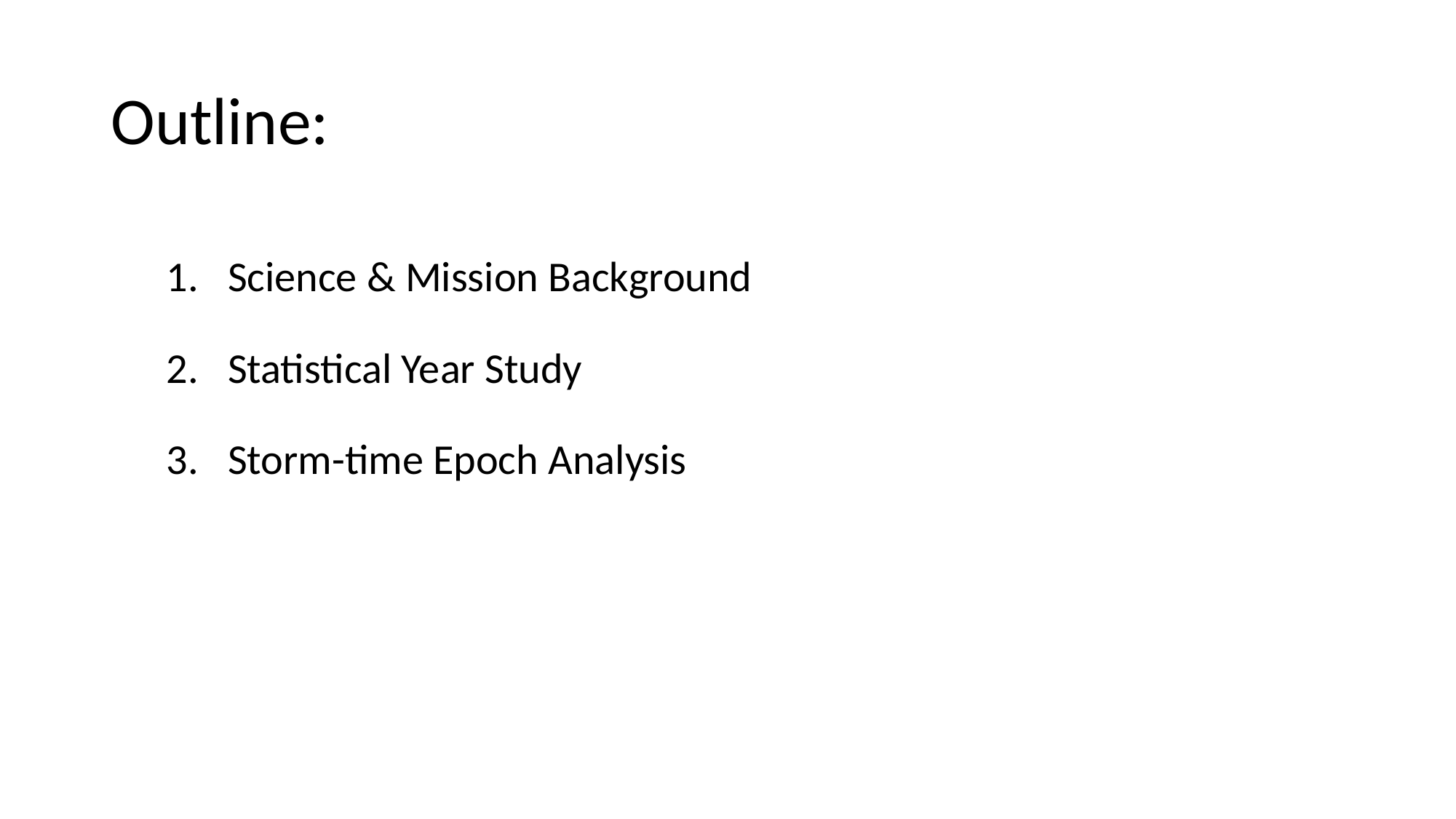

# Outline:
Science & Mission Background
Statistical Year Study
Storm-time Epoch Analysis